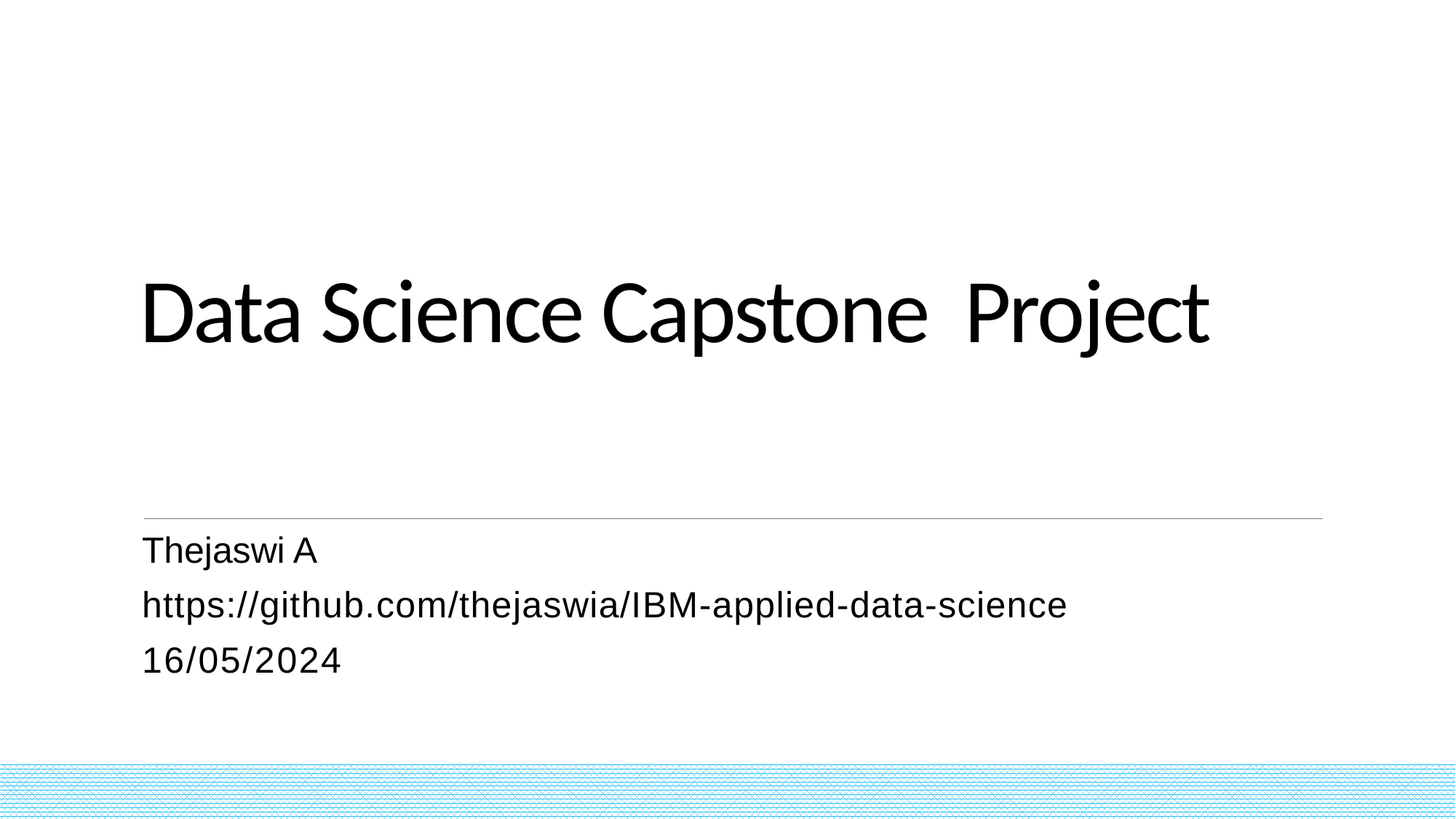

Data Science Capstone  Project
Thejaswi A
https://github.com/thejaswia/IBM-applied-data-science
16/05/2024